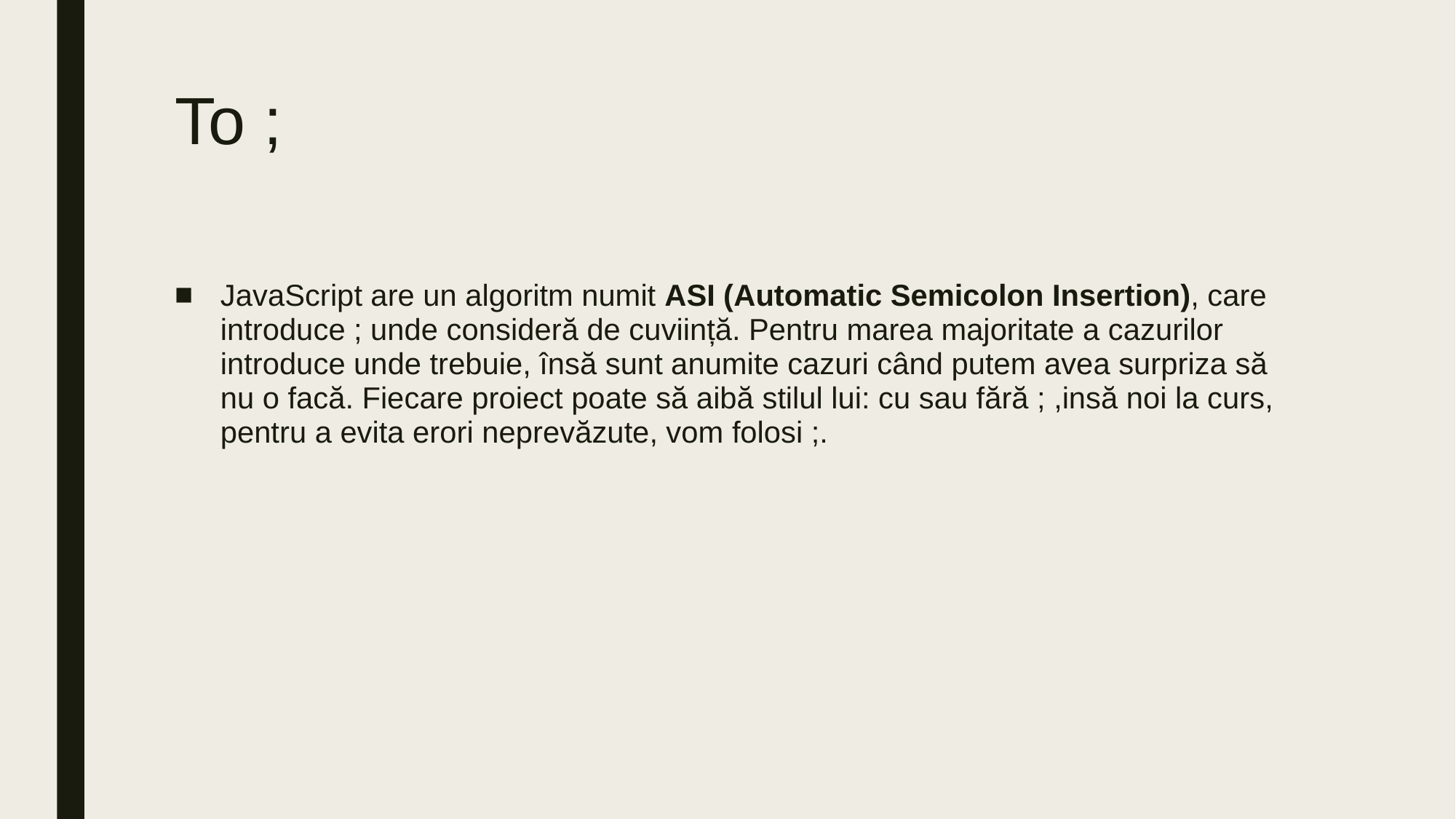

# To ;
JavaScript are un algoritm numit ASI (Automatic Semicolon Insertion), care introduce ; unde consideră de cuviință. Pentru marea majoritate a cazurilor introduce unde trebuie, însă sunt anumite cazuri când putem avea surpriza să nu o facă. Fiecare proiect poate să aibă stilul lui: cu sau fără ; ,insă noi la curs, pentru a evita erori neprevăzute, vom folosi ;.